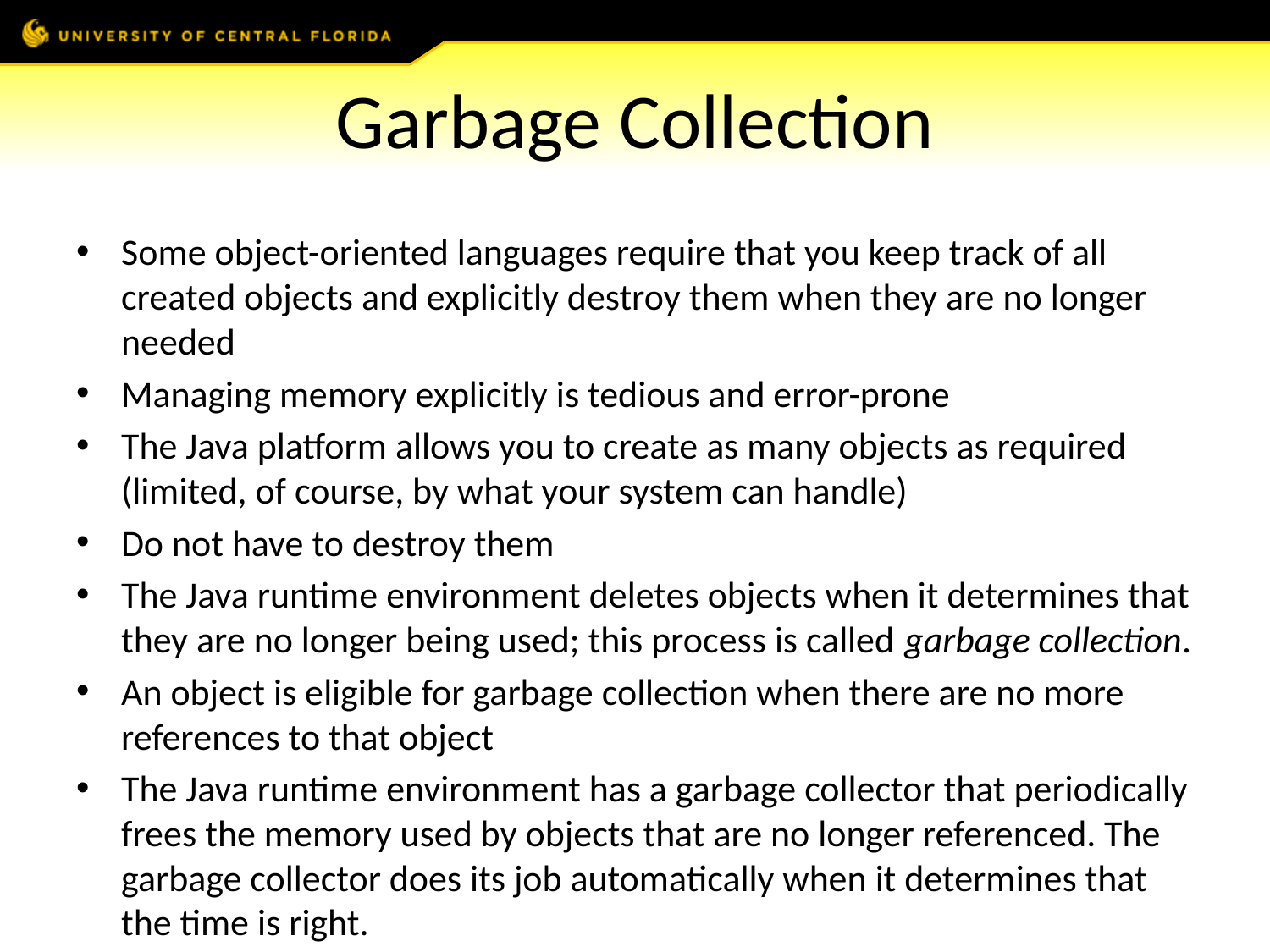

# Garbage Collection
Some object-oriented languages require that you keep track of all created objects and explicitly destroy them when they are no longer needed
Managing memory explicitly is tedious and error-prone
The Java platform allows you to create as many objects as required (limited, of course, by what your system can handle)
Do not have to destroy them
The Java runtime environment deletes objects when it determines that they are no longer being used; this process is called garbage collection.
An object is eligible for garbage collection when there are no more references to that object
The Java runtime environment has a garbage collector that periodically frees the memory used by objects that are no longer referenced. The garbage collector does its job automatically when it determines that the time is right.